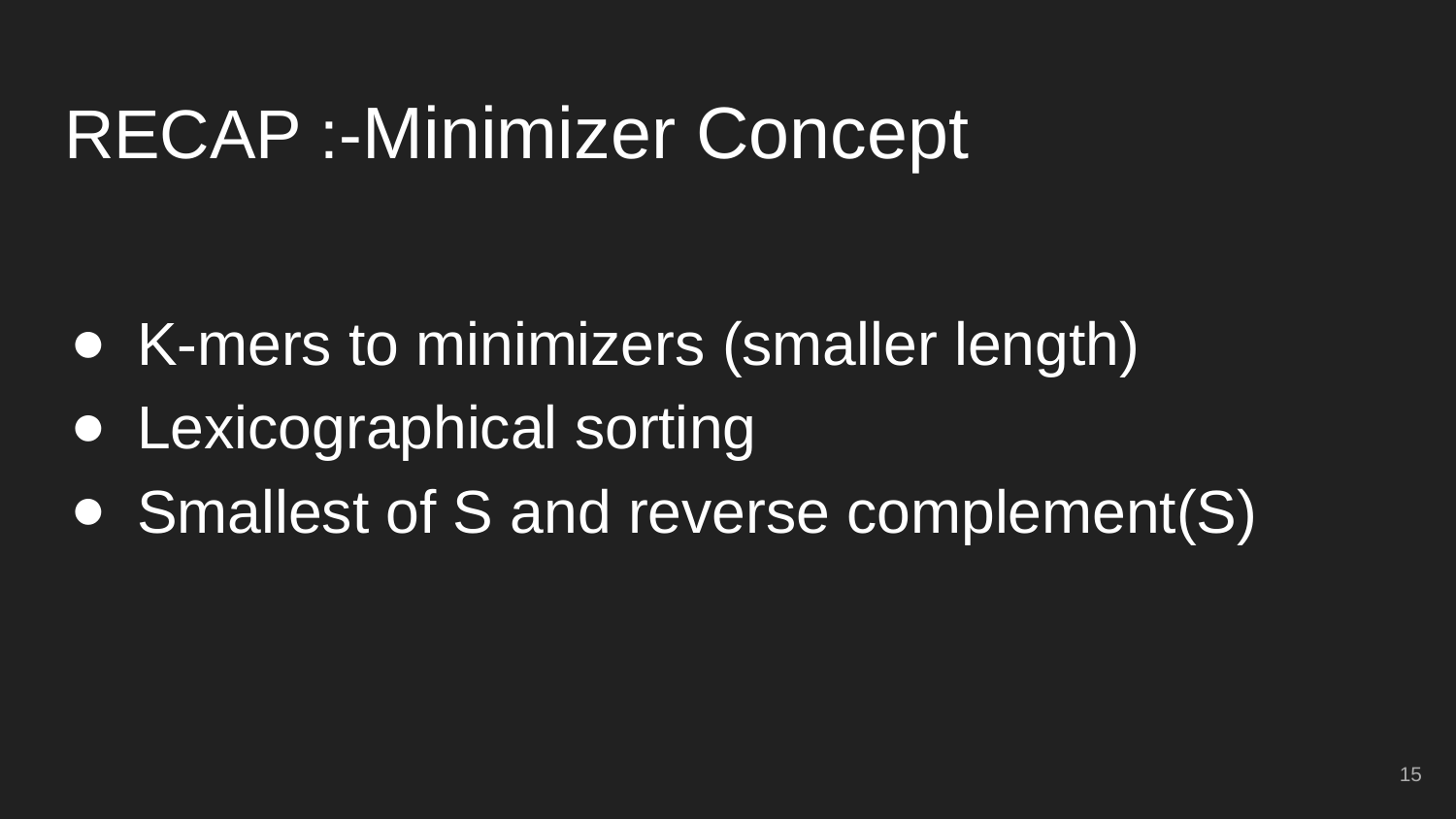

# RECAP :-Minimizer Concept
K-mers to minimizers (smaller length)
Lexicographical sorting
Smallest of S and reverse complement(S)

15